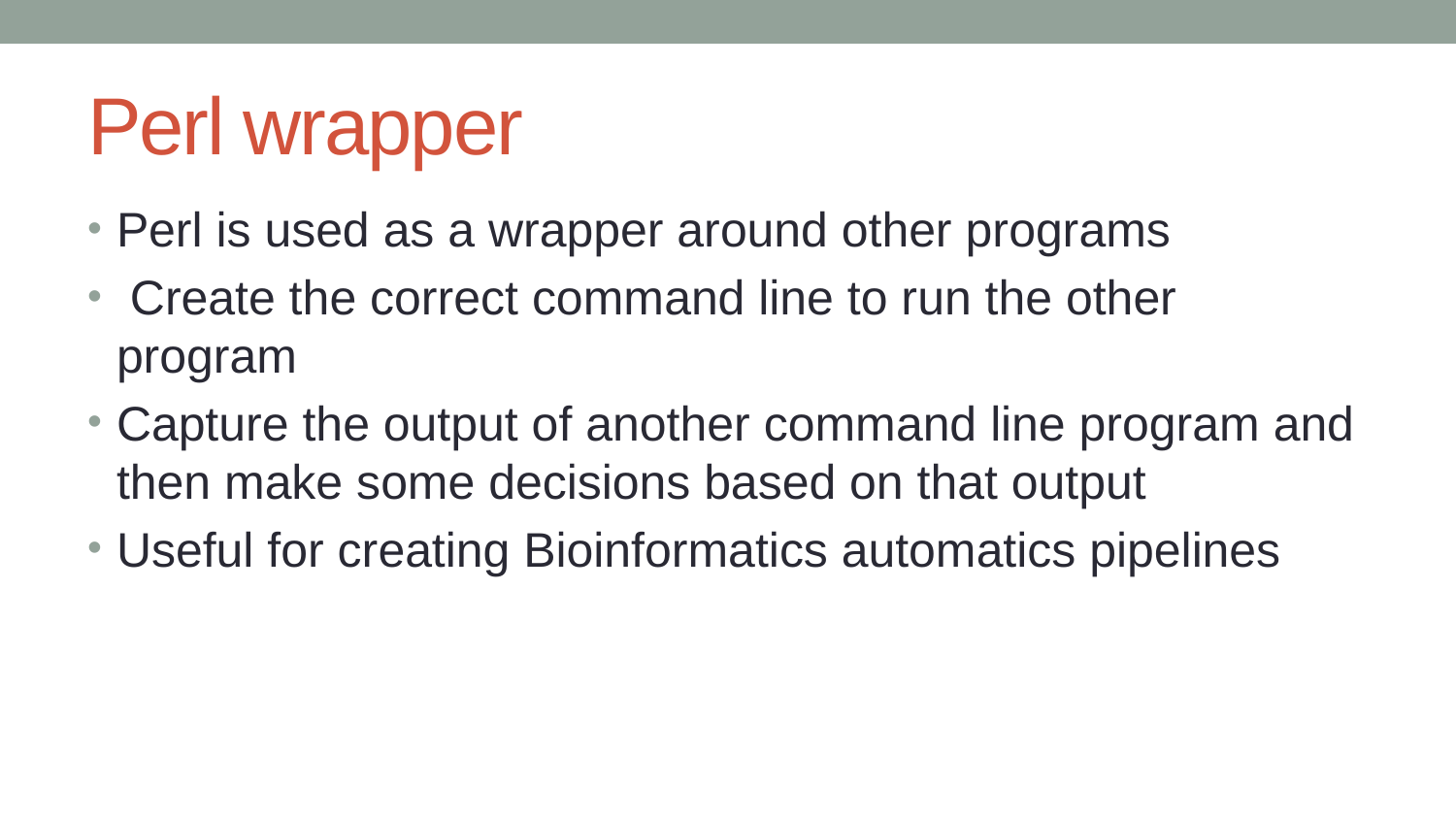

# Perl wrapper
Perl is used as a wrapper around other programs
 Create the correct command line to run the other program
Capture the output of another command line program and then make some decisions based on that output
Useful for creating Bioinformatics automatics pipelines